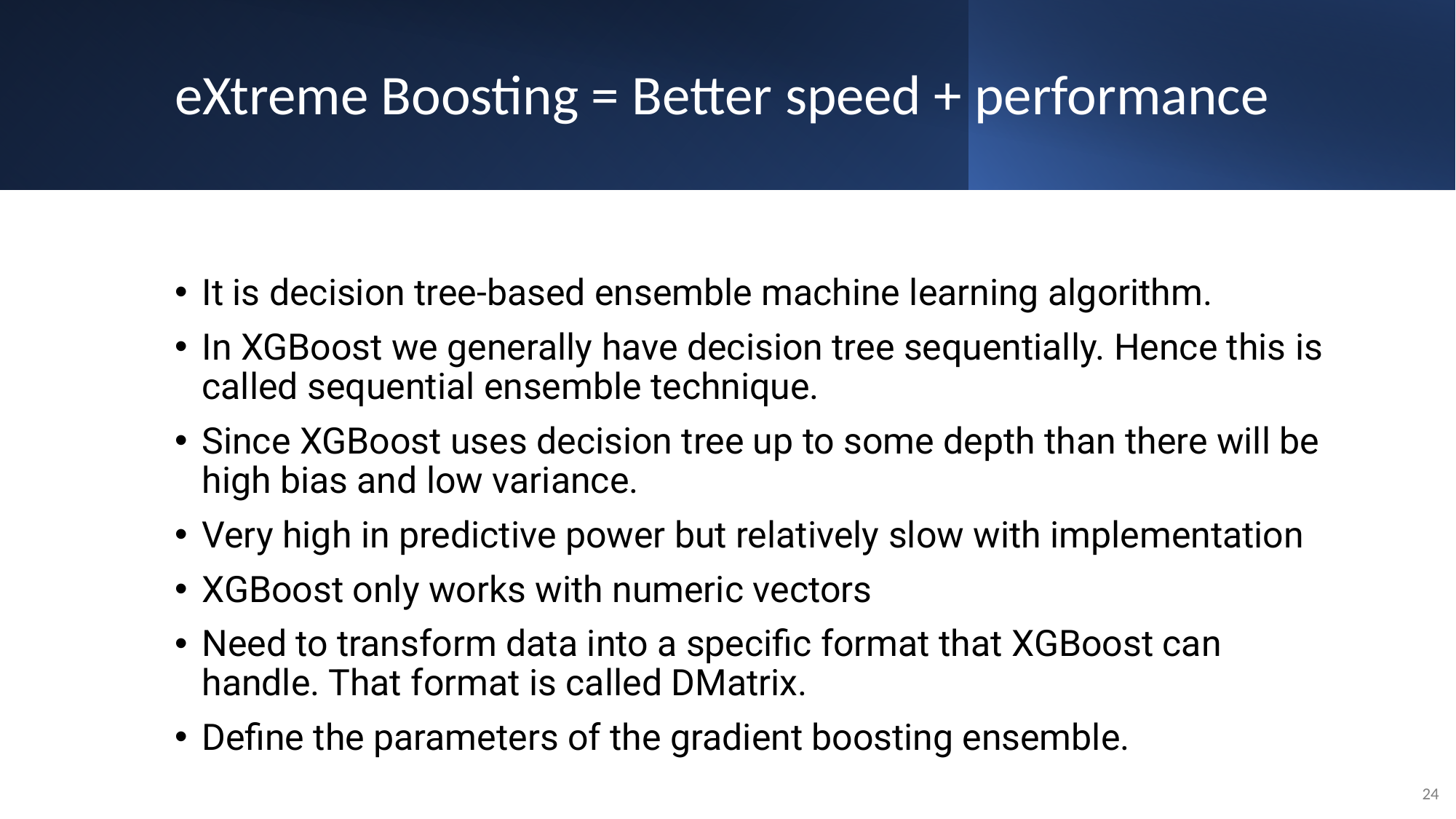

# eXtreme Boosting = Better speed + performance
It is decision tree-based ensemble machine learning algorithm.
In XGBoost we generally have decision tree sequentially. Hence this is called sequential ensemble technique.
Since XGBoost uses decision tree up to some depth than there will be high bias and low variance.
Very high in predictive power but relatively slow with implementation
XGBoost only works with numeric vectors
Need to transform data into a specific format that XGBoost can handle. That format is called DMatrix.
Define the parameters of the gradient boosting ensemble.
24